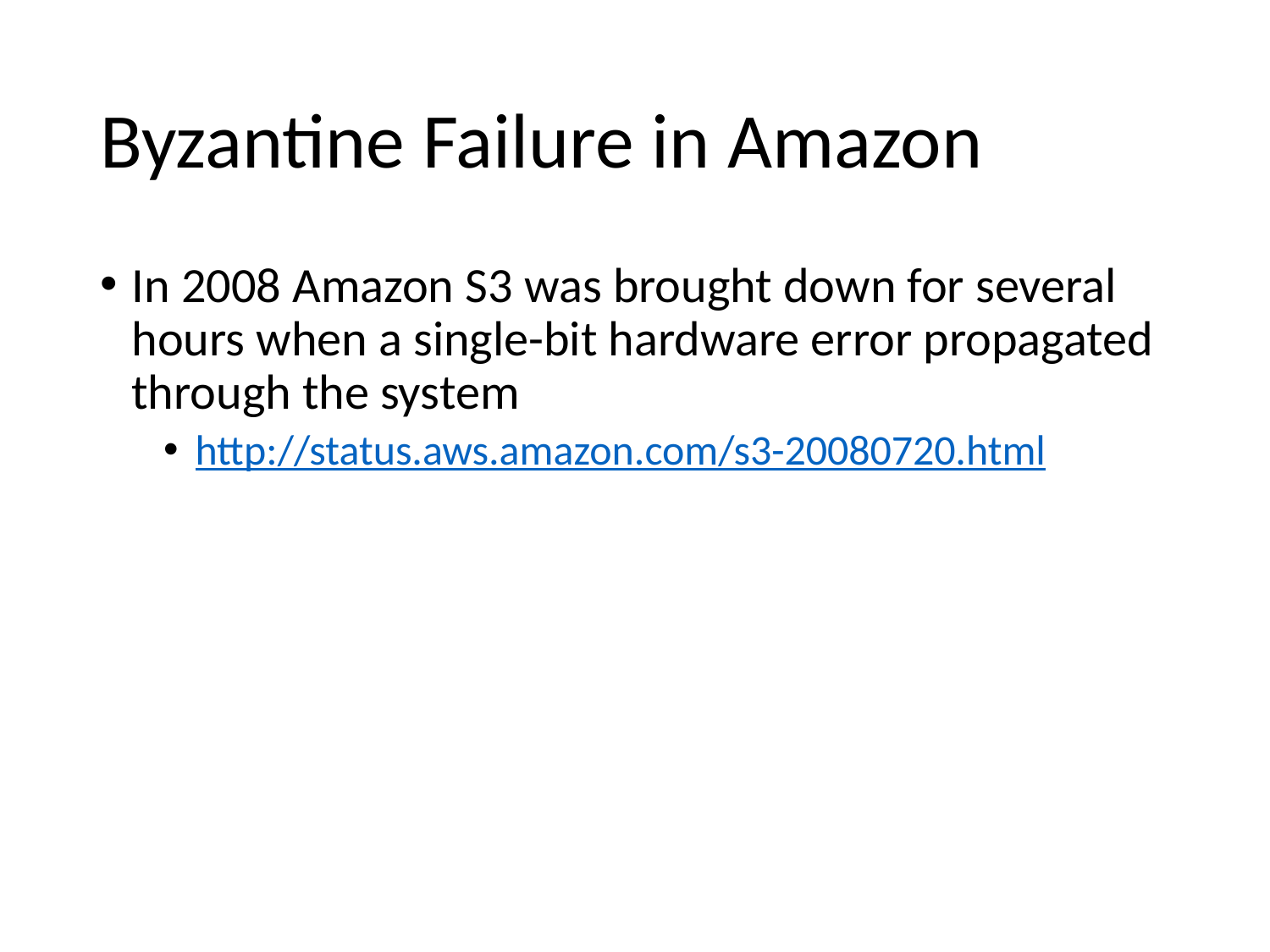

# Byzantine Failure in Amazon
In 2008 Amazon S3 was brought down for several hours when a single-bit hardware error propagated through the system
http://status.aws.amazon.com/s3-20080720.html